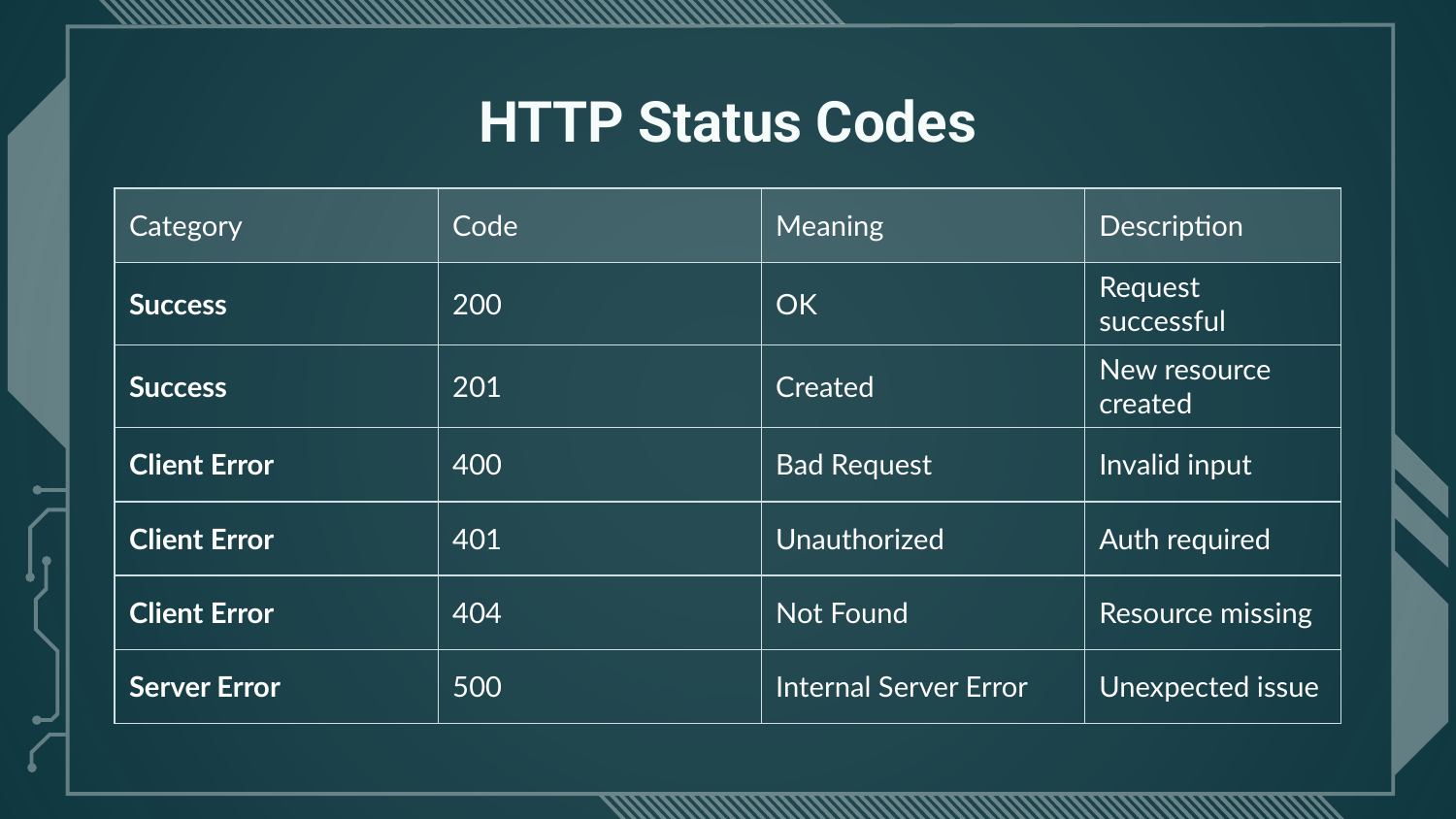

# HTTP Status Codes
| Category | Code | Meaning | Description |
| --- | --- | --- | --- |
| Success | 200 | OK | Request successful |
| Success | 201 | Created | New resource created |
| Client Error | 400 | Bad Request | Invalid input |
| Client Error | 401 | Unauthorized | Auth required |
| Client Error | 404 | Not Found | Resource missing |
| Server Error | 500 | Internal Server Error | Unexpected issue |